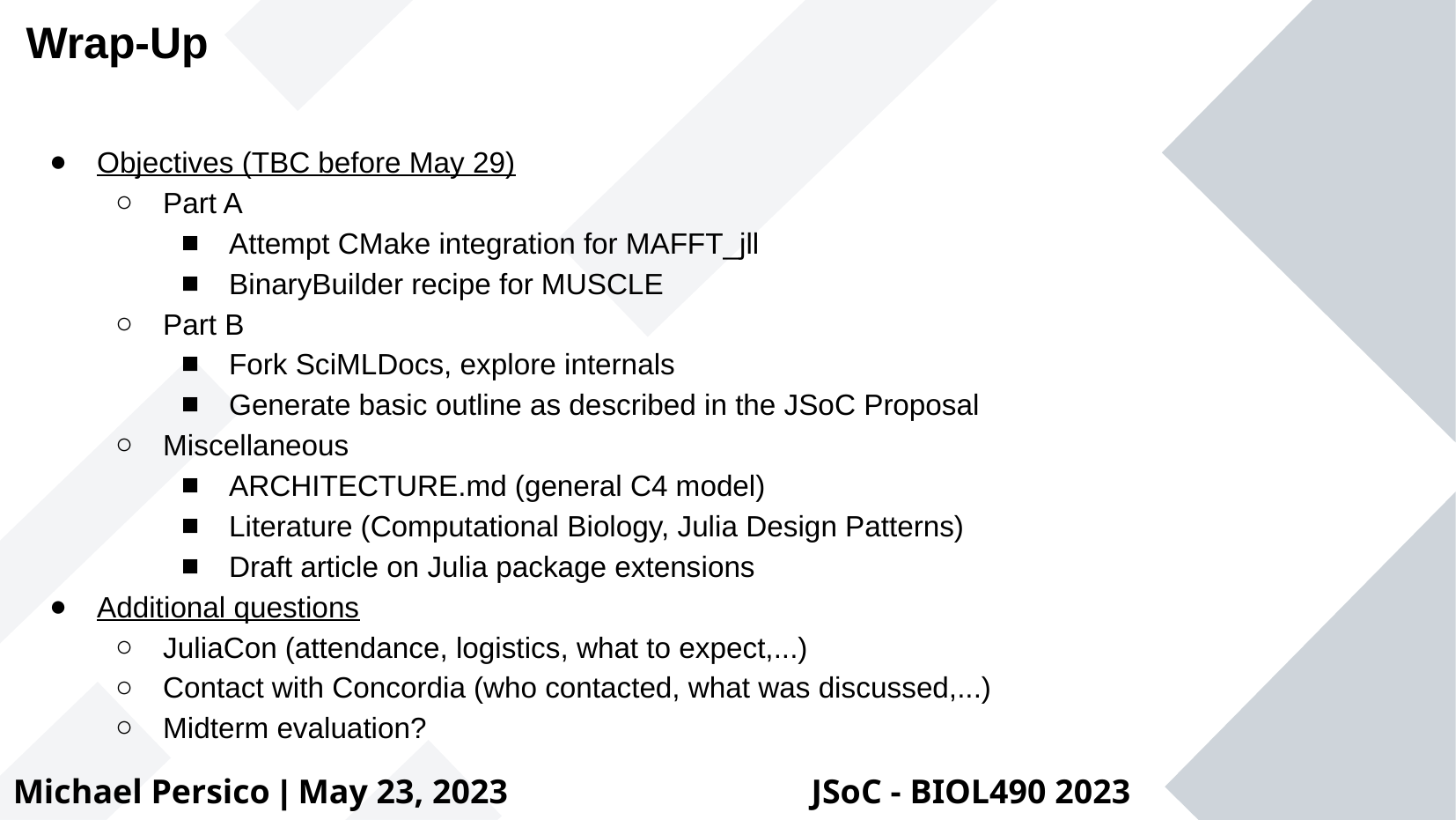

Wrap-Up
Objectives (TBC before May 29)
Part A
Attempt CMake integration for MAFFT_jll
BinaryBuilder recipe for MUSCLE
Part B
Fork SciMLDocs, explore internals
Generate basic outline as described in the JSoC Proposal
Miscellaneous
ARCHITECTURE.md (general C4 model)
Literature (Computational Biology, Julia Design Patterns)
Draft article on Julia package extensions
Additional questions
JuliaCon (attendance, logistics, what to expect,...)
Contact with Concordia (who contacted, what was discussed,...)
Midterm evaluation?
Michael Persico | May 23, 2023
JSoC - BIOL490 2023